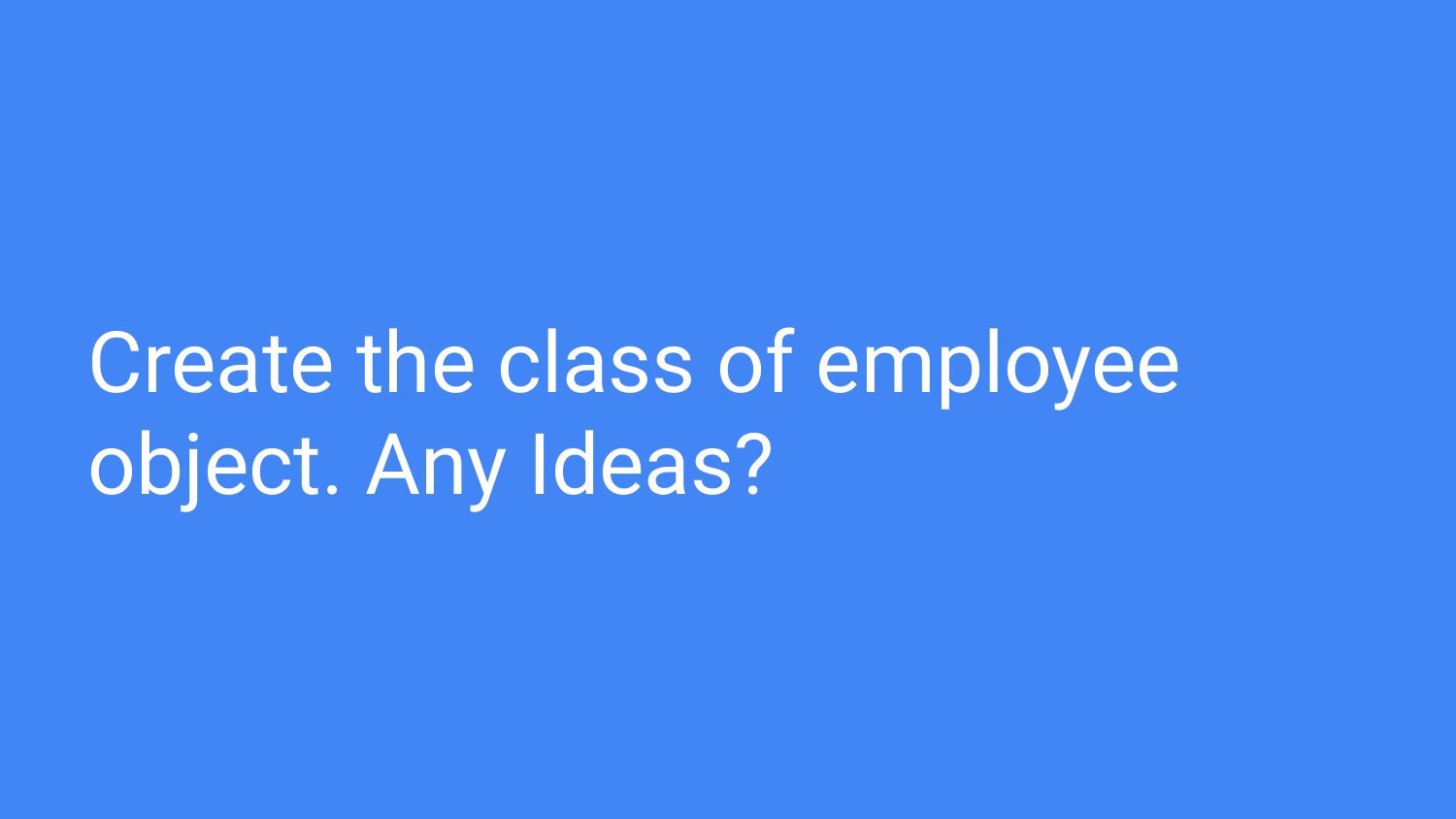

# Create the class of employee object. Any Ideas?